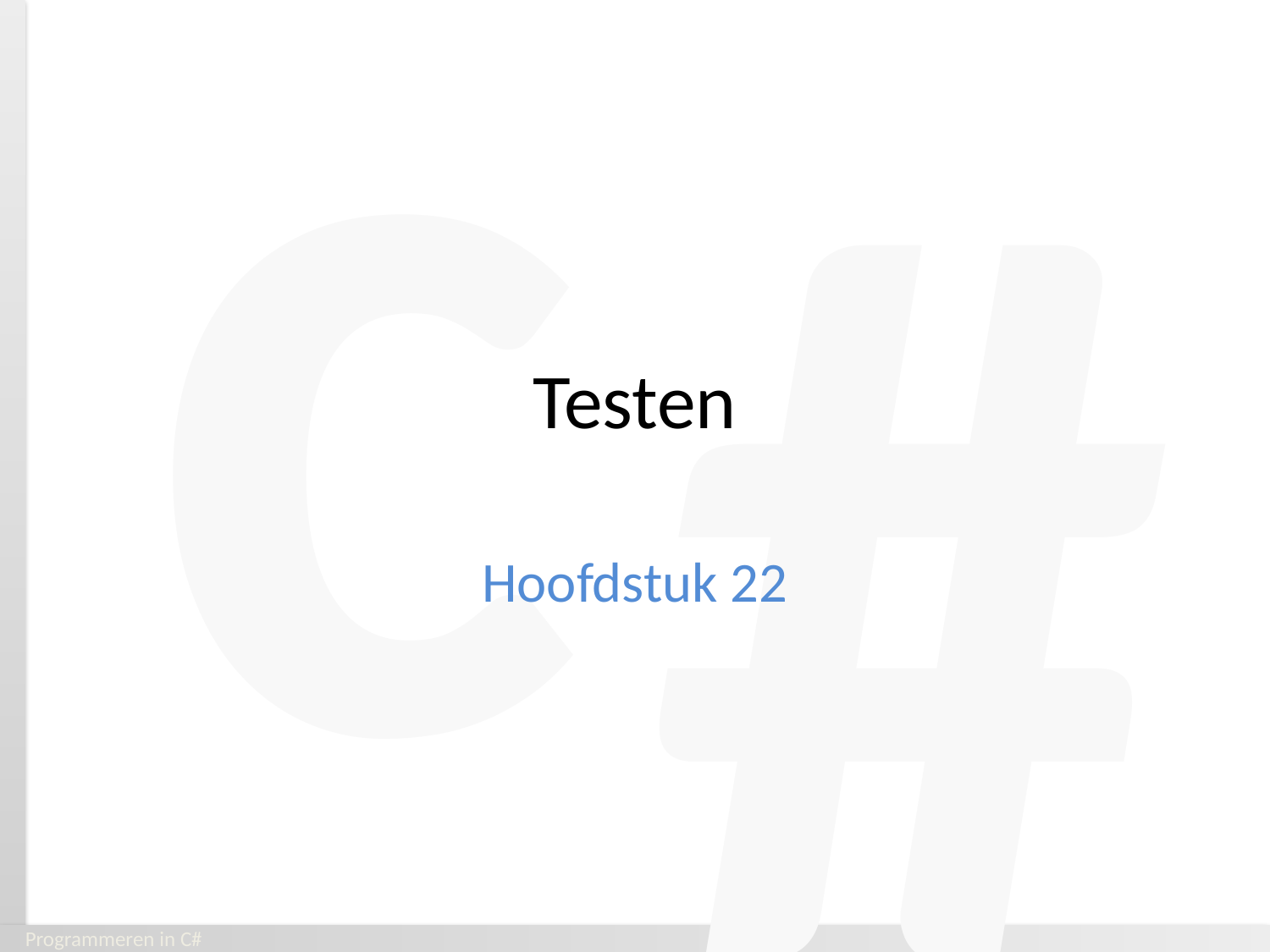

# Testen
Hoofdstuk 22
Programmeren in C#